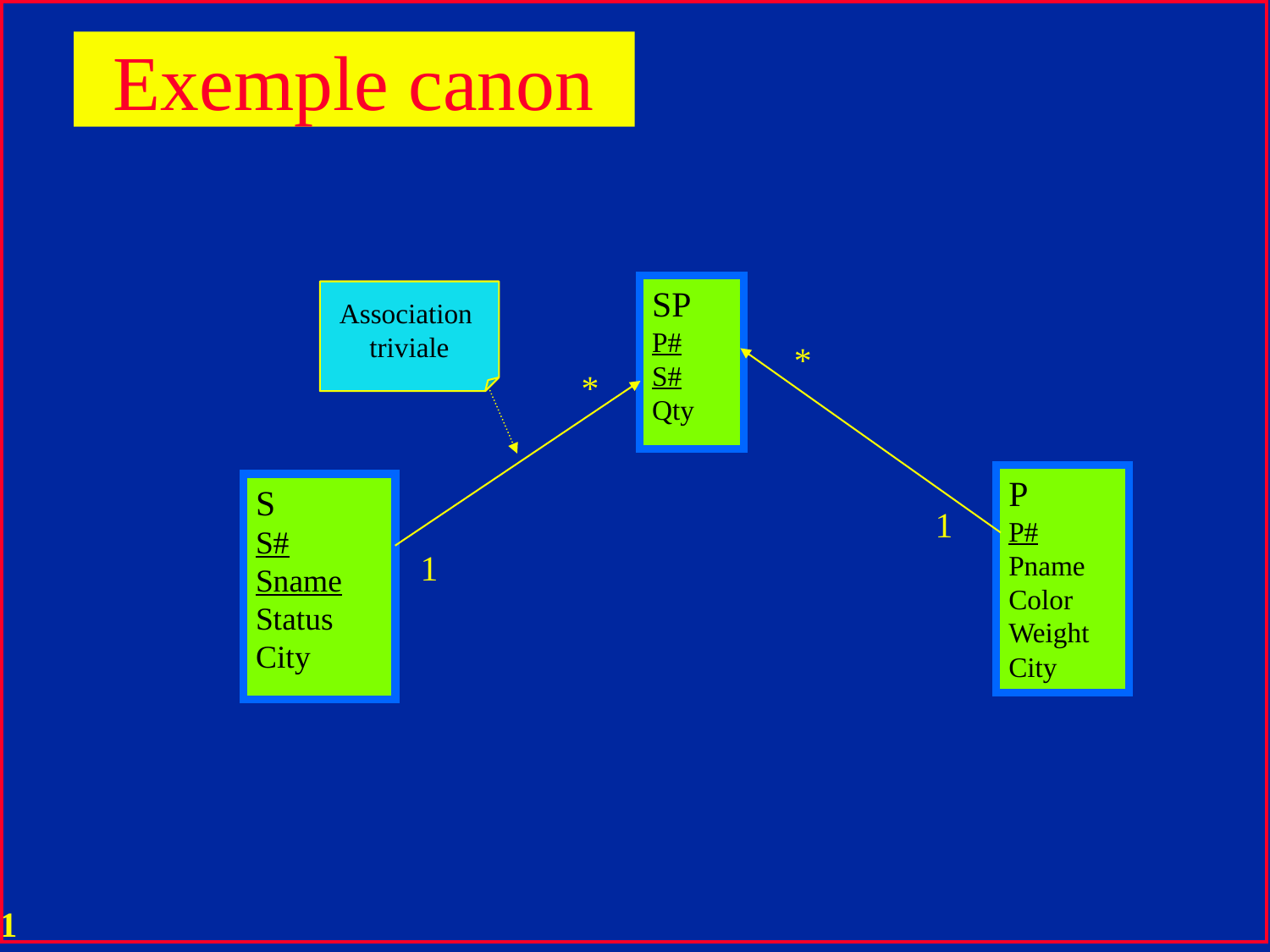

Exemple canon
SP
P#
S#
Qty
Association
triviale
*

*

P
P#
Pname
Color
Weight
City
S
S#
Sname
Status
City
1
1